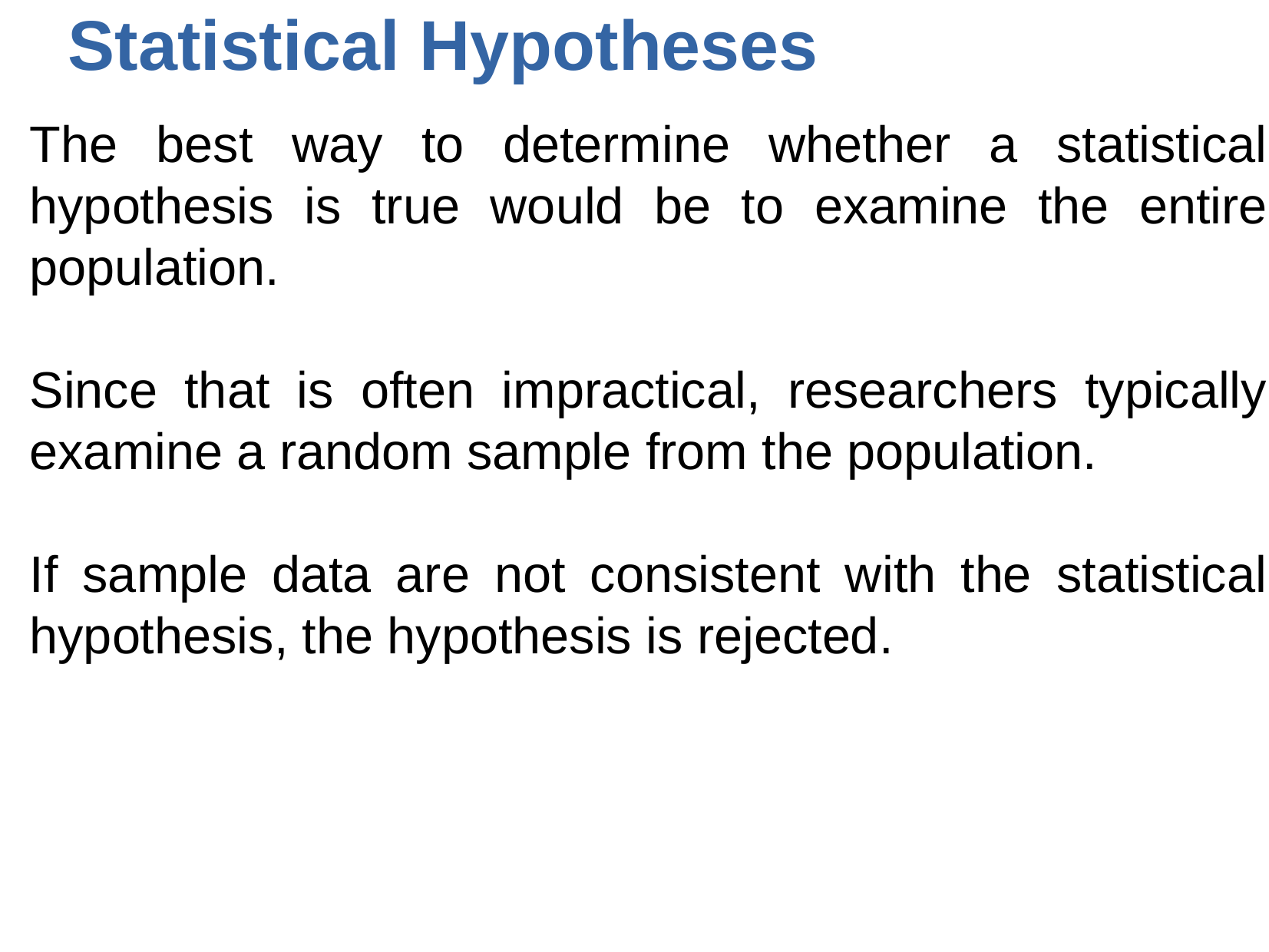

# Statistical Hypotheses
The best way to determine whether a statistical hypothesis is true would be to examine the entire population.

Since that is often impractical, researchers typically examine a random sample from the population.

If sample data are not consistent with the statistical hypothesis, the hypothesis is rejected.